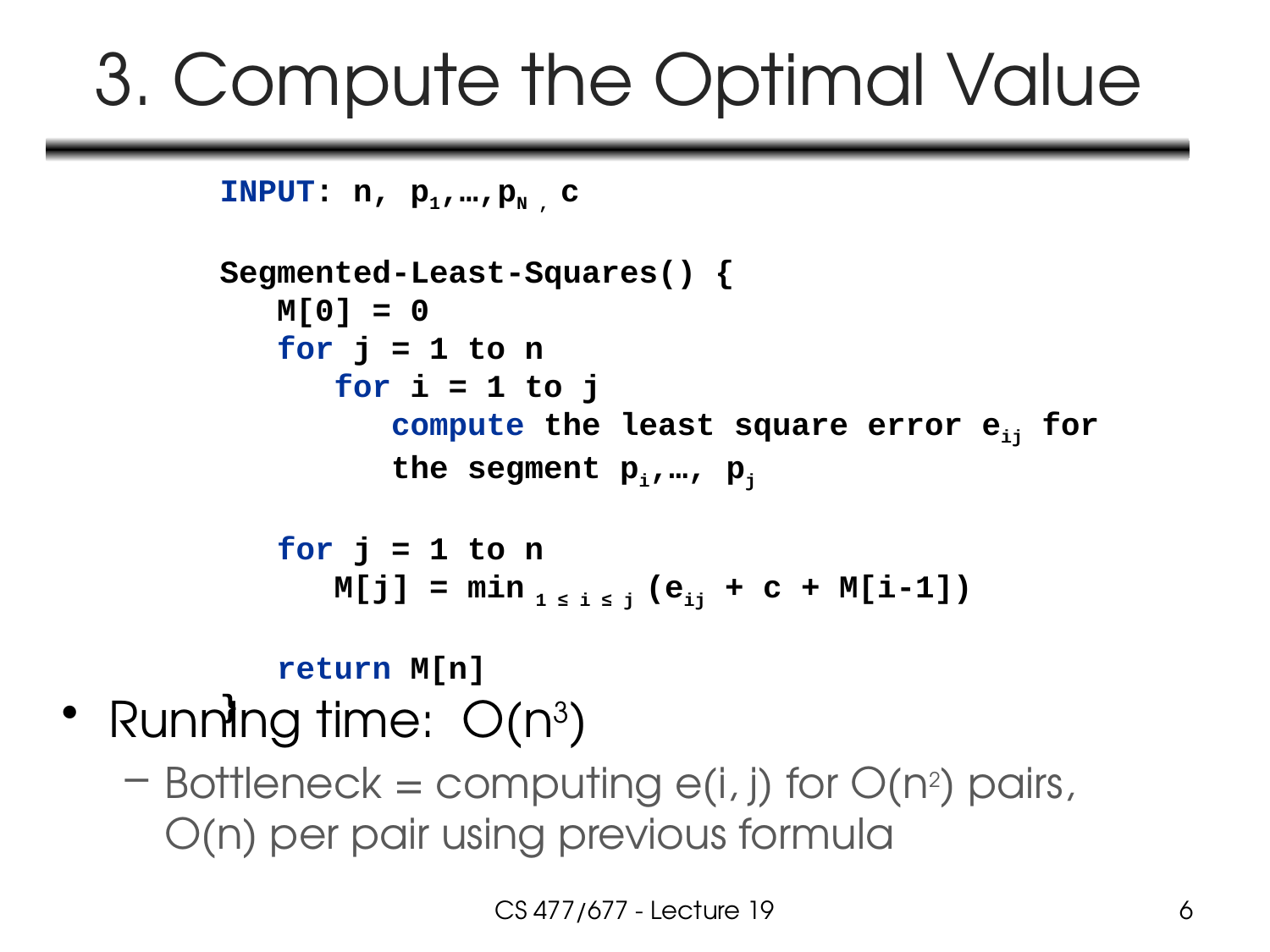

# 3. Compute the Optimal Value
INPUT: n, p1,…,pN , c

Segmented-Least-Squares() {
   M[0] = 0
   for j = 1 to n
      for i = 1 to j
         compute the least square error eij for
         the segment pi,…, pj

   for j = 1 to n
      M[j] = min 1 ≤ i ≤ j (eij + c + M[i-1])

   return M[n]
}

Running time:  O(n3)
Bottleneck = computing e(i, j) for O(n2) pairs, O(n) per pair using previous formula
CS 477/677 - Lecture 19
6